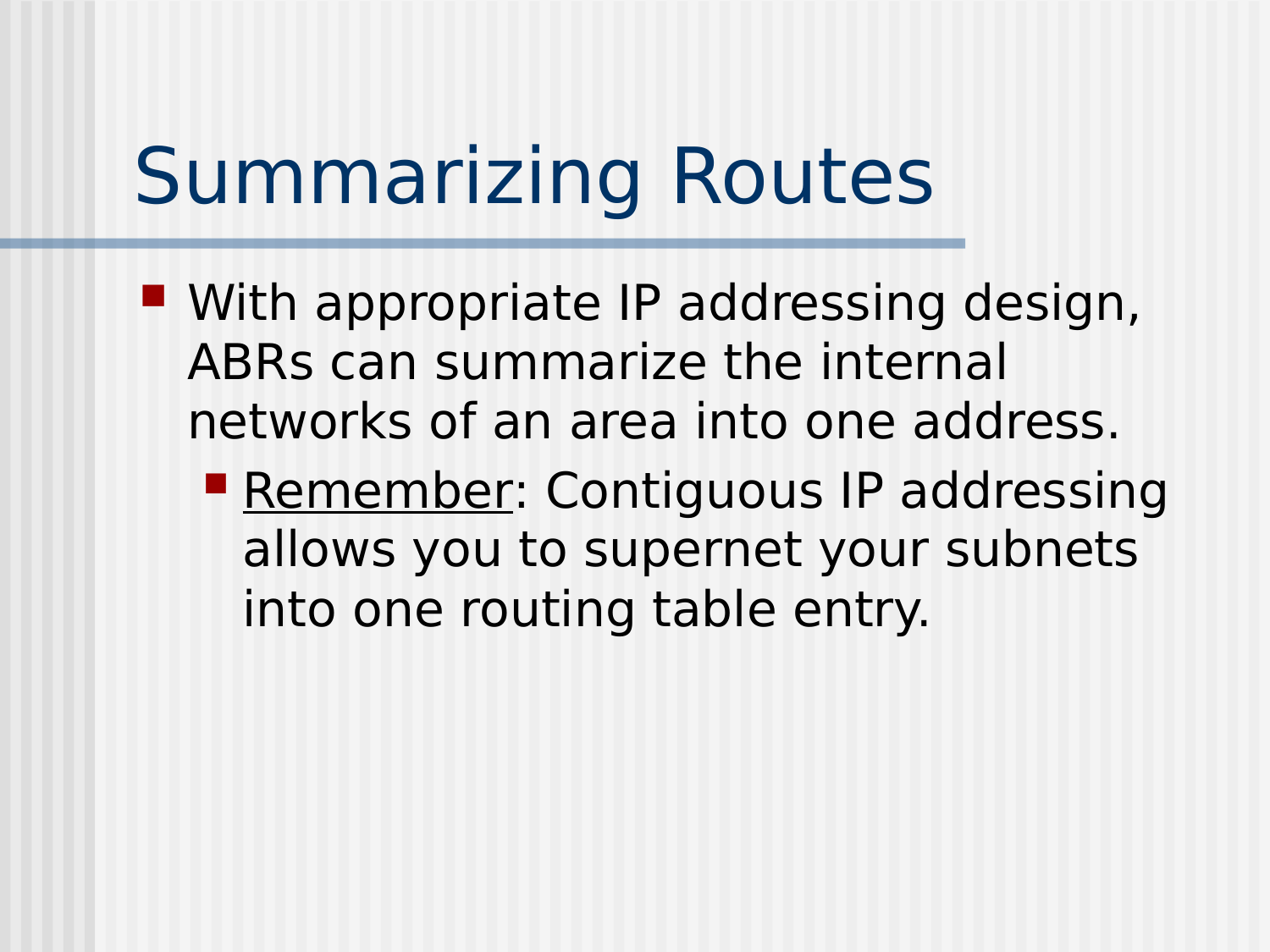

# Summarizing Routes
With appropriate IP addressing design, ABRs can summarize the internal networks of an area into one address.
Remember: Contiguous IP addressing allows you to supernet your subnets into one routing table entry.